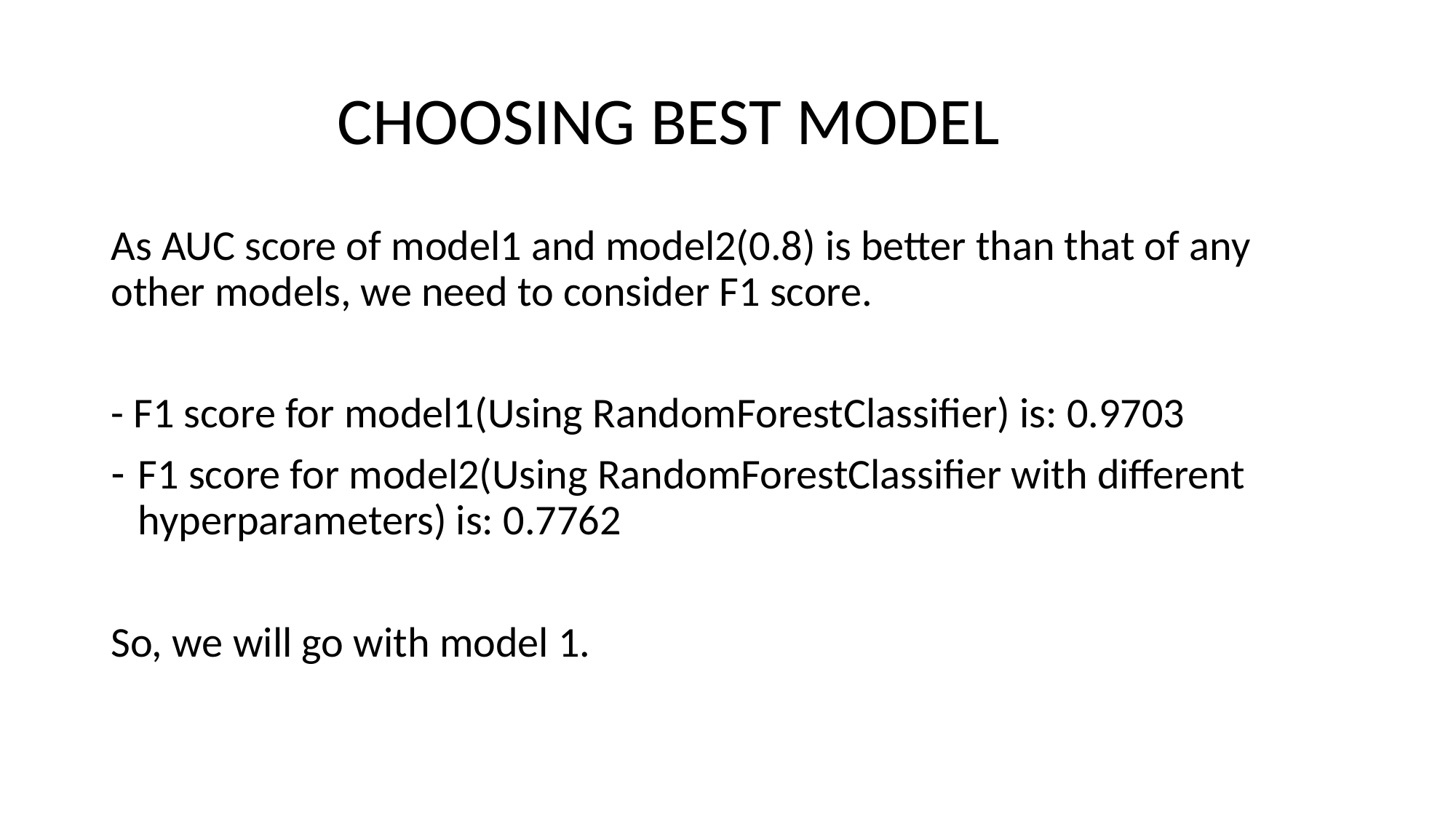

# CHOOSING BEST MODEL
As AUC score of model1 and model2(0.8) is better than that of any other models, we need to consider F1 score.

- F1 score for model1(Using RandomForestClassifier) is: 0.9703
F1 score for model2(Using RandomForestClassifier with different hyperparameters) is: 0.7762

So, we will go with model 1.